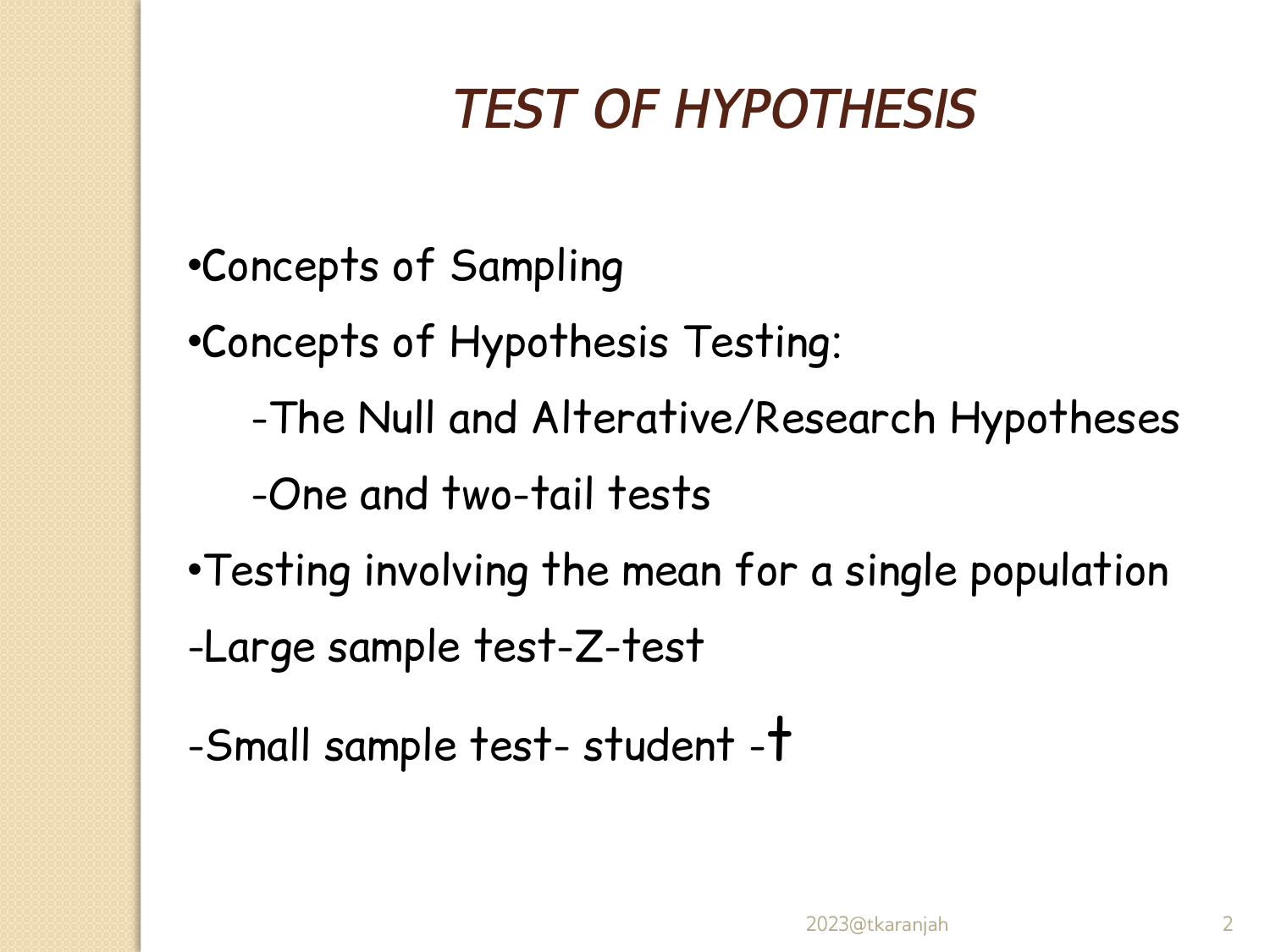

TEST OF HYPOTHESIS

Concepts of Sampling
Concepts of Hypothesis Testing:
-The Null and Alterative/Research Hypotheses
-One and two-tail tests
Testing involving the mean for a single population
-Large sample test-Z-test
-Small sample test- student -t
2023@tkaranjah
2